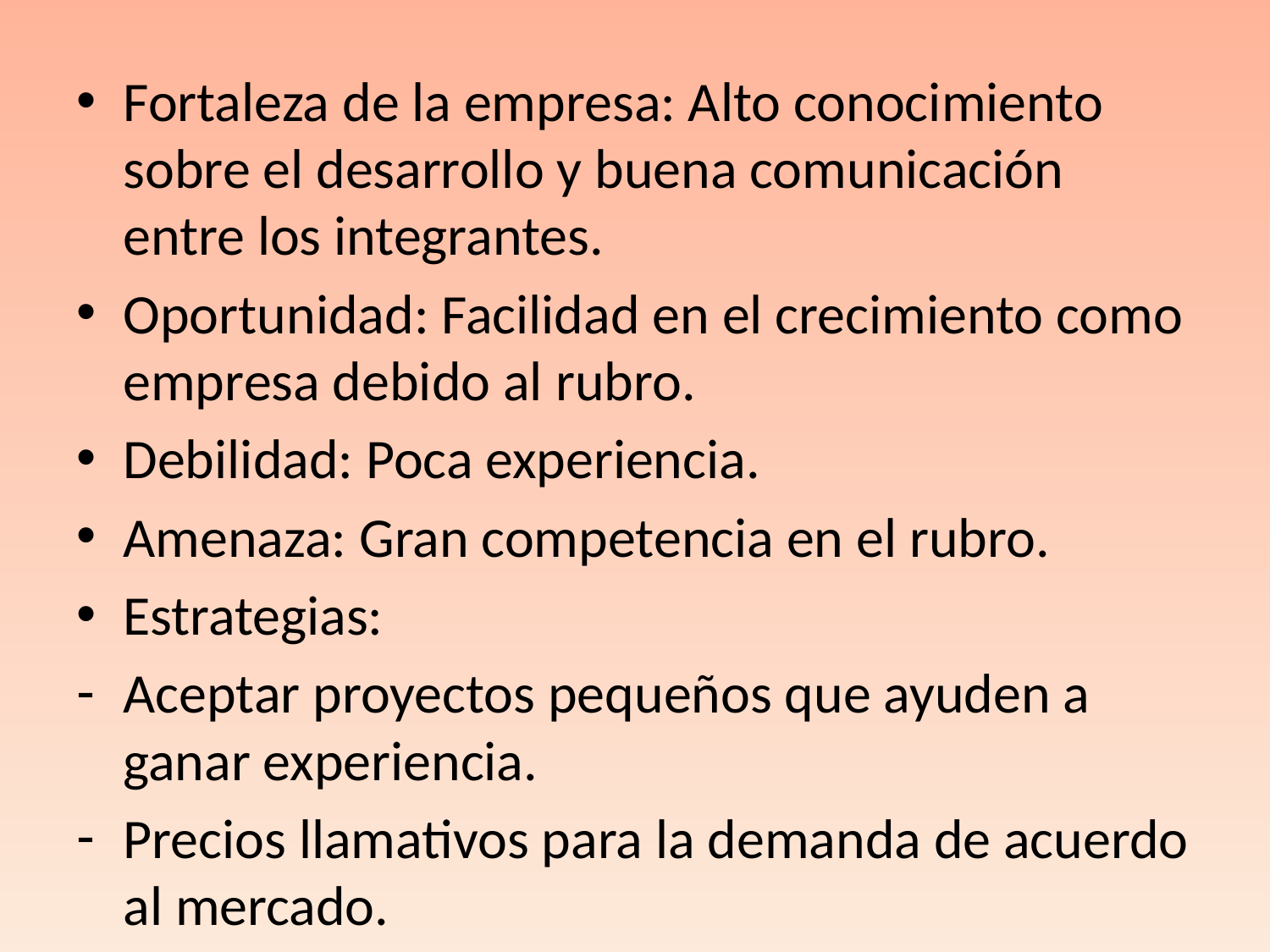

Fortaleza de la empresa: Alto conocimiento sobre el desarrollo y buena comunicación entre los integrantes.
Oportunidad: Facilidad en el crecimiento como empresa debido al rubro.
Debilidad: Poca experiencia.
Amenaza: Gran competencia en el rubro.
Estrategias:
Aceptar proyectos pequeños que ayuden a ganar experiencia.
Precios llamativos para la demanda de acuerdo al mercado.